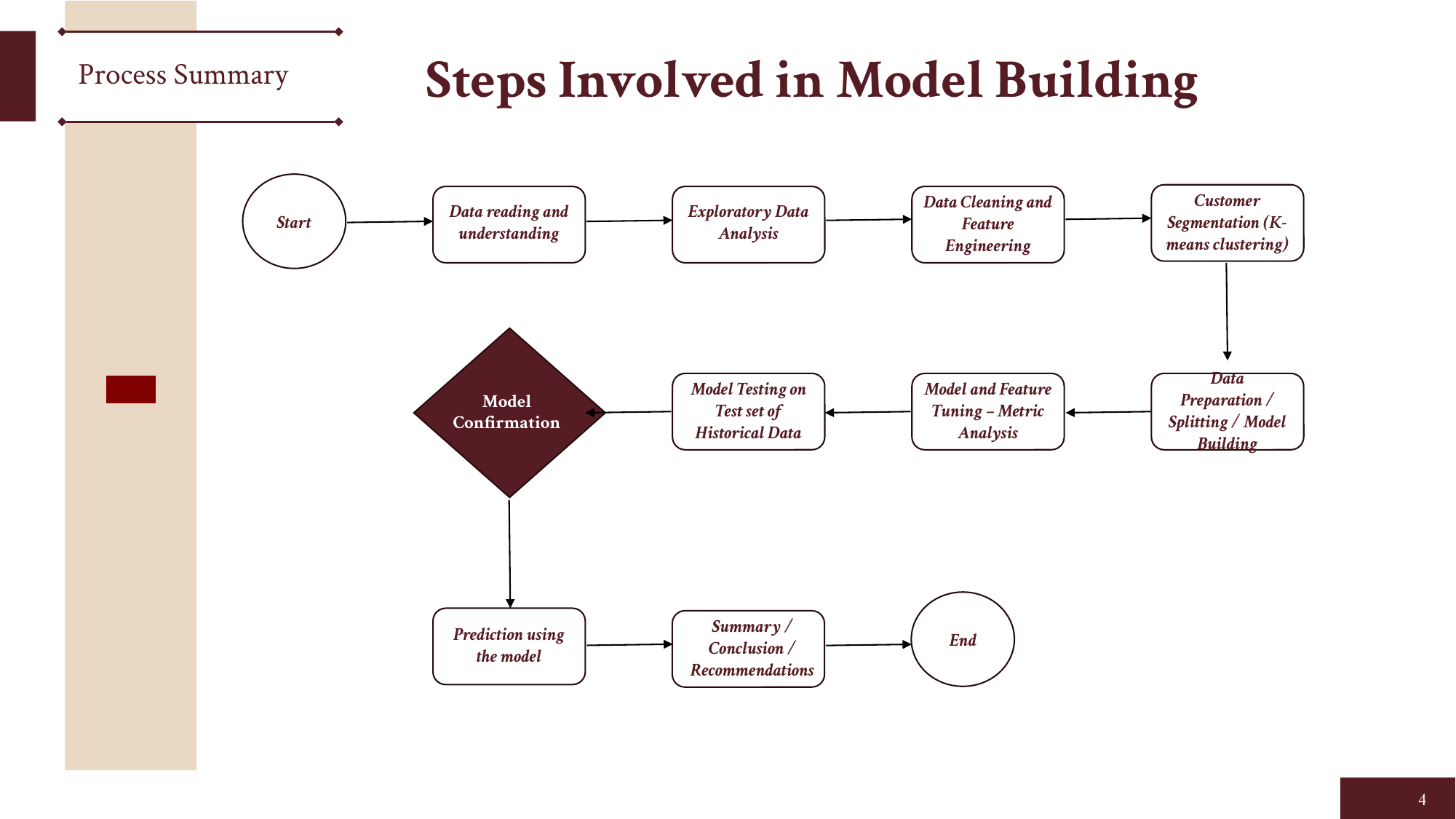

Process Summary
Steps Involved in Model Building

Start
Customer Segmentation (K-means clustering)
Data Cleaning and Feature Engineering

Data reading and understanding
Exploratory Data Analysis

Model Confirmation
Model Testing on Test set of Historical Data
Model and Feature Tuning – Metric Analysis
Data Preparation / Splitting / Model Building

End

Summary / Conclusion / Recommendations

Prediction using the model
4